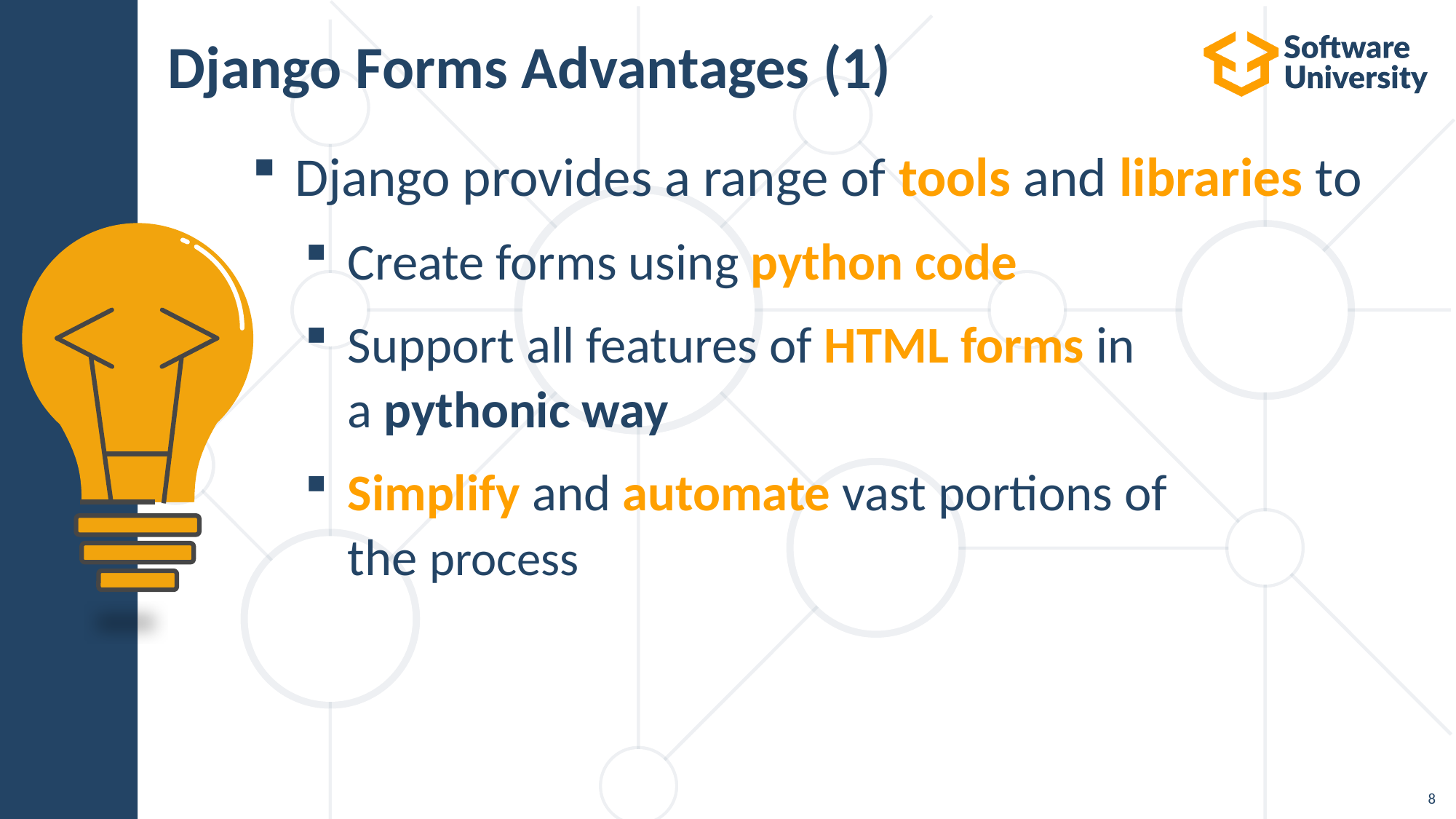

# Django Forms Advantages (1)
Django provides a range of tools and libraries to
Create forms using python code
Support all features of HTML forms in
a pythonic way
Simplify and automate vast portions of
the process
8